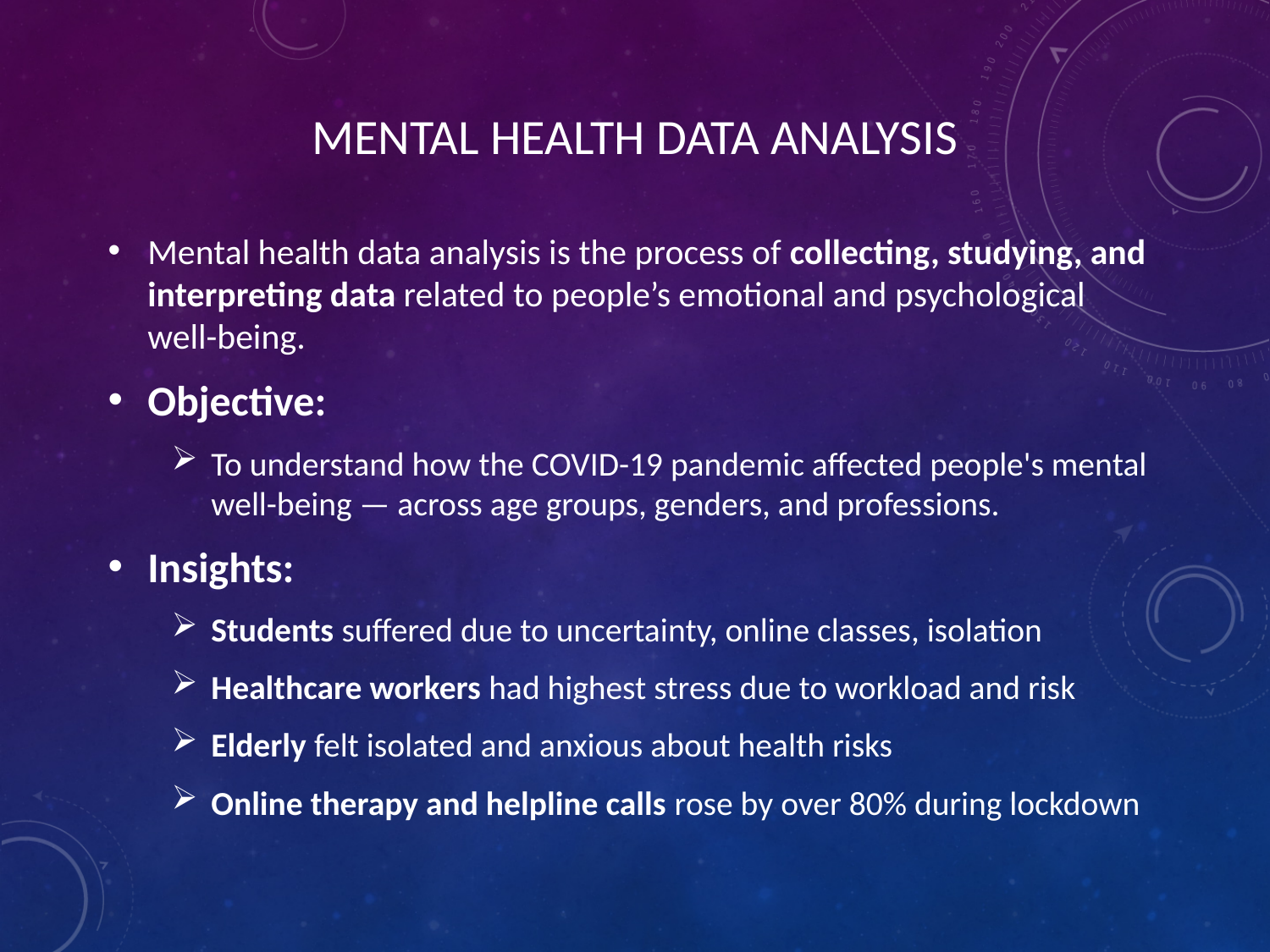

# Mental Health Data Analysis
Mental health data analysis is the process of collecting, studying, and interpreting data related to people’s emotional and psychological well-being.
Objective:
To understand how the COVID-19 pandemic affected people's mental well-being — across age groups, genders, and professions.
Insights:
Students suffered due to uncertainty, online classes, isolation
Healthcare workers had highest stress due to workload and risk
Elderly felt isolated and anxious about health risks
Online therapy and helpline calls rose by over 80% during lockdown